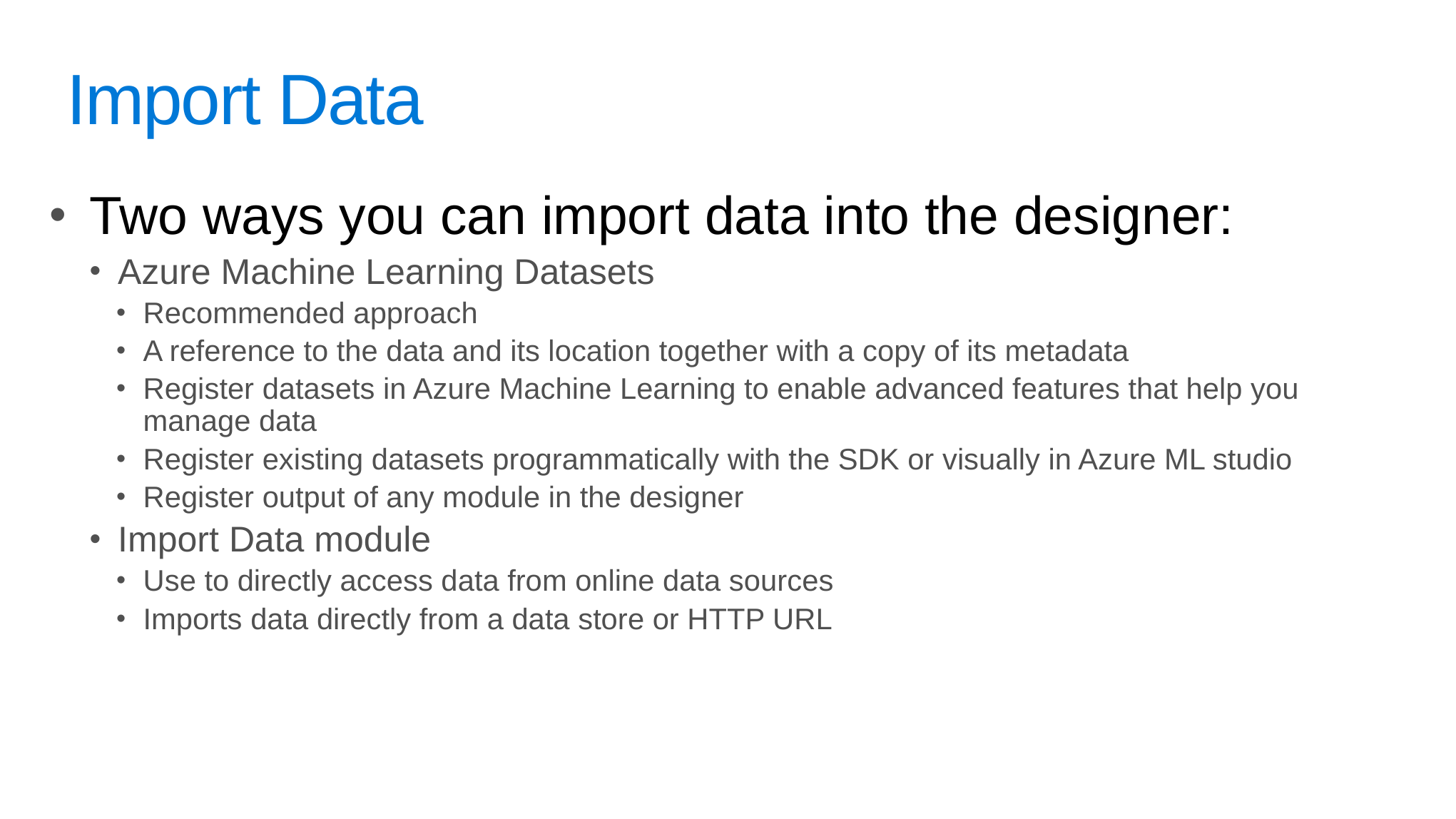

# Science?
Import Data
Two ways you can import data into the designer:
Azure Machine Learning Datasets
Recommended approach
A reference to the data and its location together with a copy of its metadata
Register datasets in Azure Machine Learning to enable advanced features that help you manage data
Register existing datasets programmatically with the SDK or visually in Azure ML studio
Register output of any module in the designer
Import Data module
Use to directly access data from online data sources
Imports data directly from a data store or HTTP URL